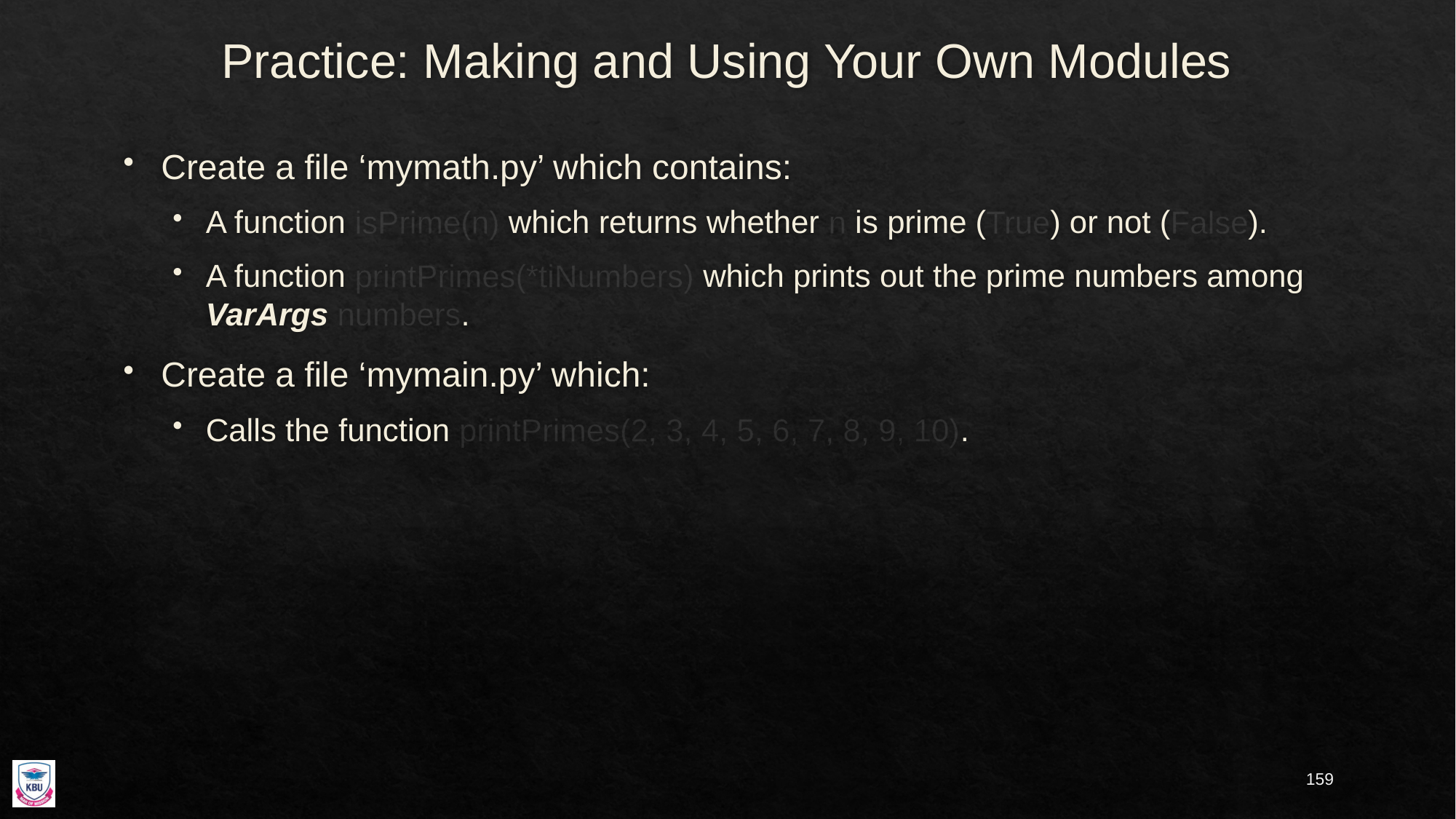

# Practice: Making and Using Your Own Modules
Create a file ‘mymath.py’ which contains:
A function isPrime(n) which returns whether n is prime (True) or not (False).
A function printPrimes(*tiNumbers) which prints out the prime numbers among VarArgs numbers.
Create a file ‘mymain.py’ which:
Calls the function printPrimes(2, 3, 4, 5, 6, 7, 8, 9, 10).
159